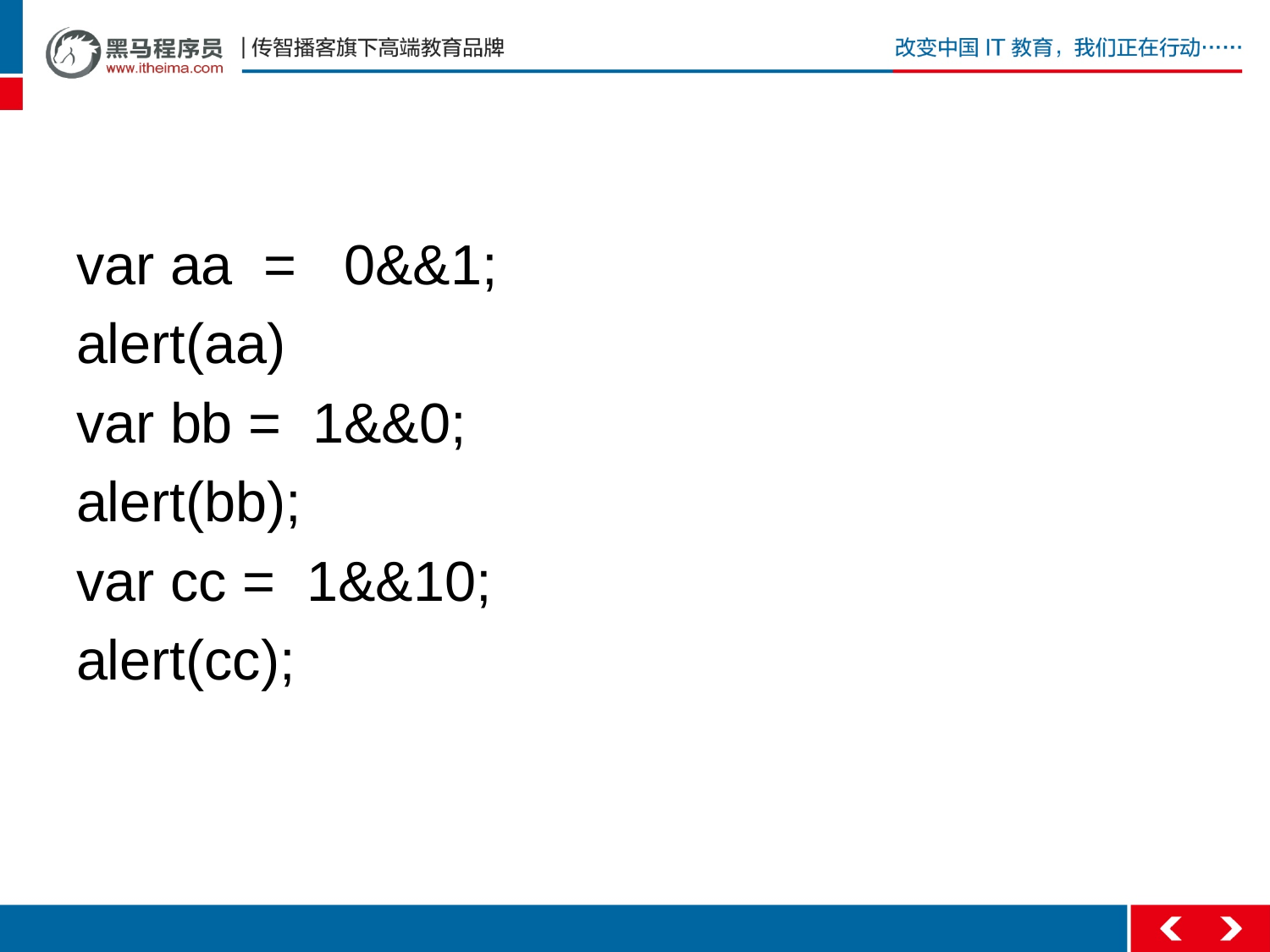

var aa  =   0&&1;
alert(aa)
var bb =  1&&0;
alert(bb);
var cc =  1&&10;
alert(cc);